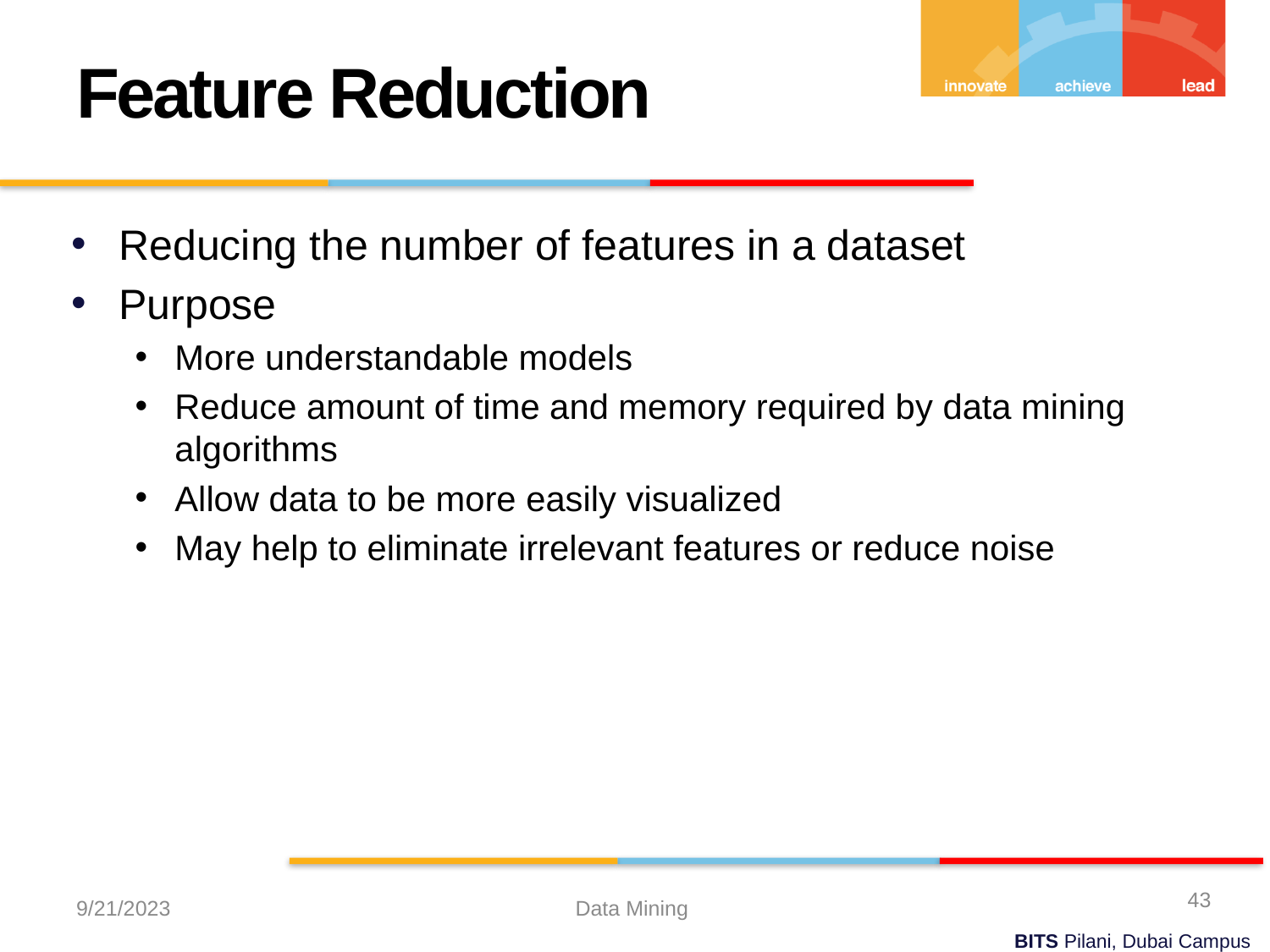

Feature Reduction
Reducing the number of features in a dataset
Purpose
More understandable models
Reduce amount of time and memory required by data mining algorithms
Allow data to be more easily visualized
May help to eliminate irrelevant features or reduce noise
43
9/21/2023
Data Mining